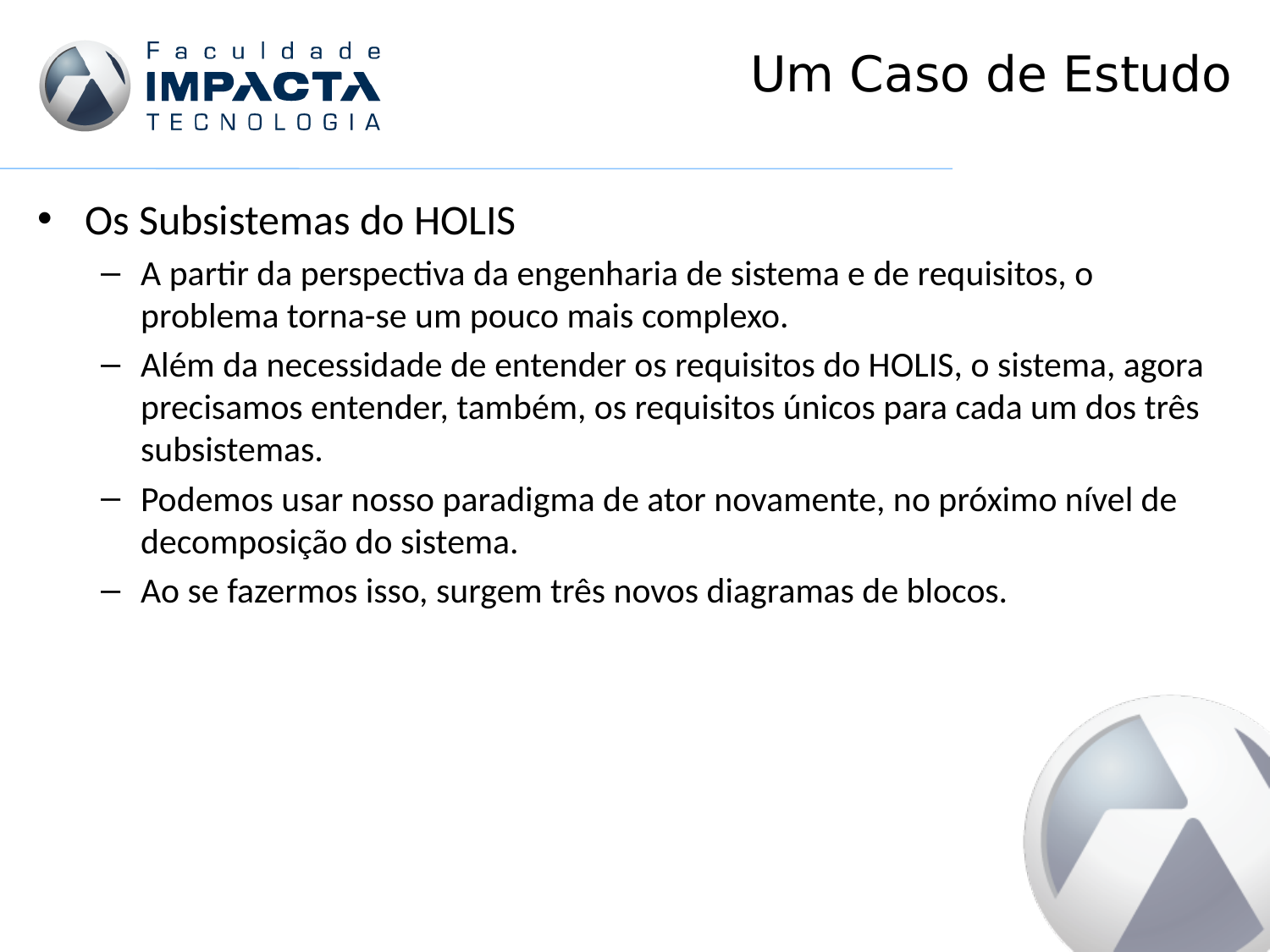

# Um Caso de Estudo
Os Subsistemas do HOLIS
A partir da perspectiva da engenharia de sistema e de requisitos, o problema torna-se um pouco mais complexo.
Além da necessidade de entender os requisitos do HOLIS, o sistema, agora precisamos entender, também, os requisitos únicos para cada um dos três subsistemas.
Podemos usar nosso paradigma de ator novamente, no próximo nível de decomposição do sistema.
Ao se fazermos isso, surgem três novos diagramas de blocos.